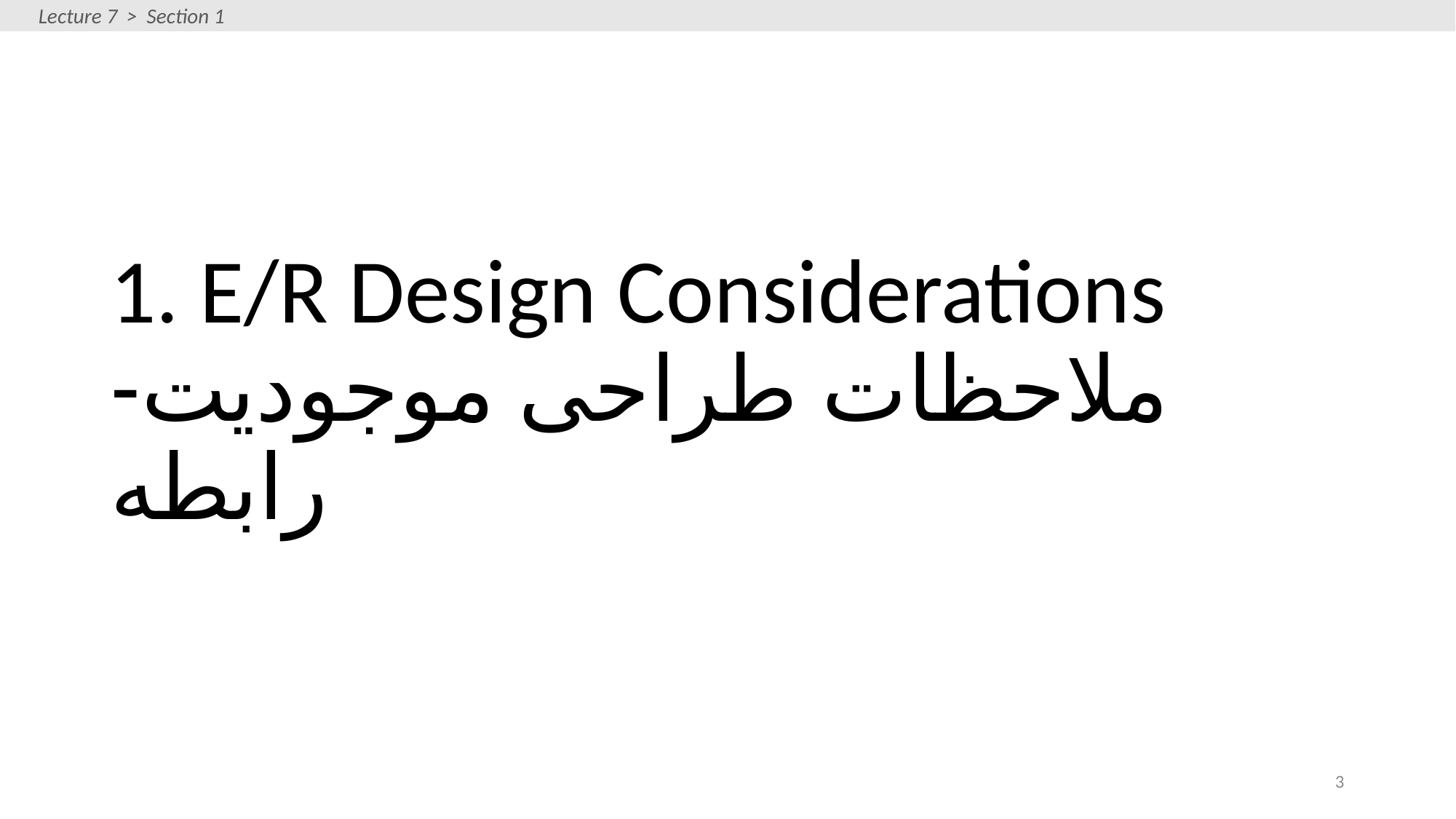

Lecture 7  >  Section 1
# 1. E/R Design Considerations ملاحظات طراحی موجودیت-رابطه
3